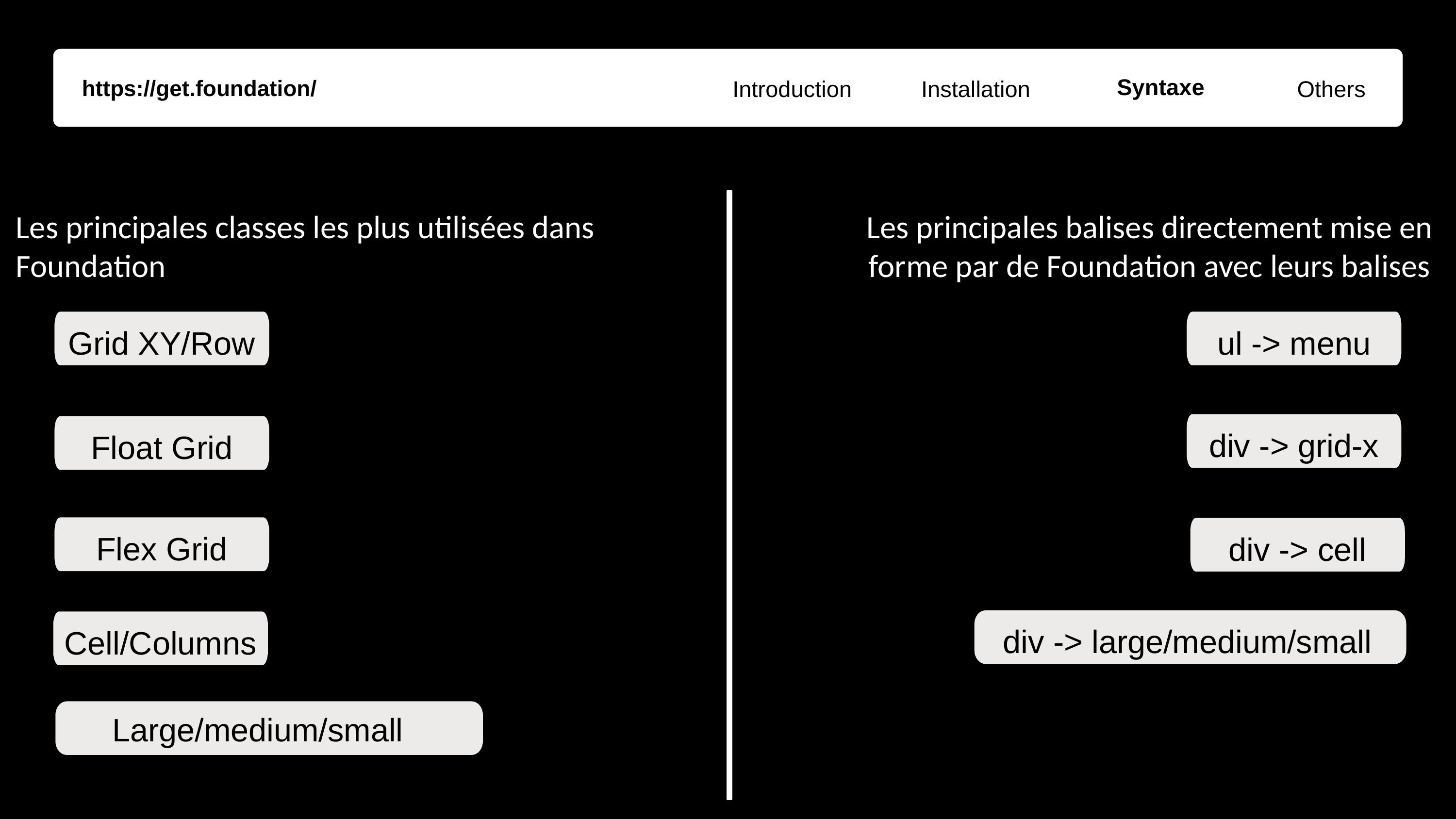

Syntaxe
https://get.foundation/
Introduction
Others
Installation
Content
THYNK UNLIMITED

Home
Others
About

Les principales classes les plus utilisées dans Foundation
Les principales balises directement mise en forme par de Foundation avec leurs balises

Grid XY/Row

ul -> menu

div -> grid-x

Float Grid

Flex Grid

div -> cell

div -> large/medium/small

Cell/Columns

Large/medium/small